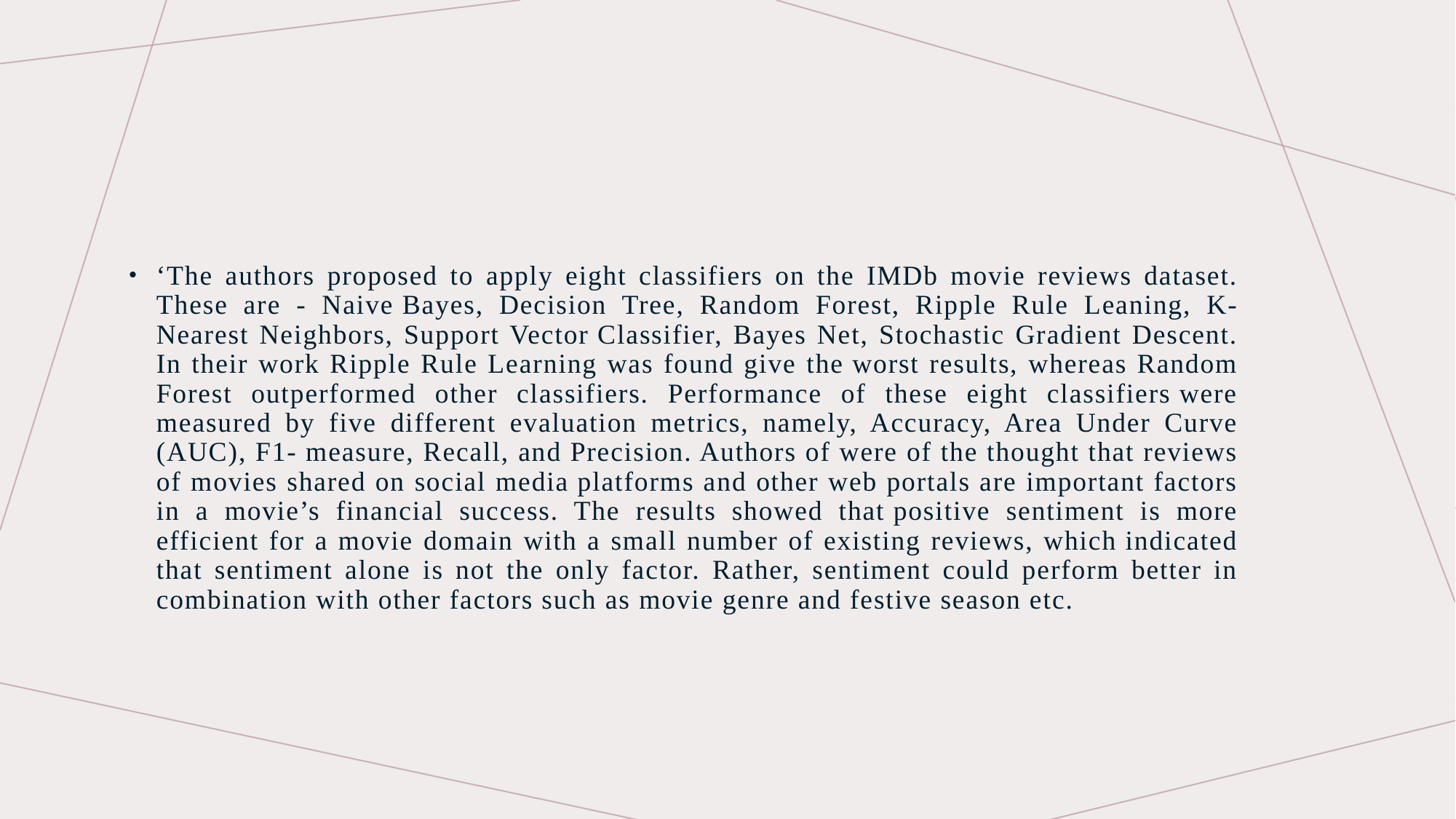

‘The authors proposed to apply eight classifiers on the IMDb movie reviews dataset. These are - Naive Bayes, Decision Tree, Random Forest, Ripple Rule Leaning, K- Nearest Neighbors, Support Vector Classifier, Bayes Net, Stochastic Gradient Descent. In their work Ripple Rule Learning was found give the worst results, whereas Random Forest outperformed other classifiers. Performance of these eight classifiers were measured by five different evaluation metrics, namely, Accuracy, Area Under Curve (AUC), F1- measure, Recall, and Precision. Authors of were of the thought that reviews of movies shared on social media platforms and other web portals are important factors in a movie’s financial success. The results showed that positive sentiment is more efficient for a movie domain with a small number of existing reviews, which indicated that sentiment alone is not the only factor. Rather, sentiment could perform better in combination with other factors such as movie genre and festive season etc.